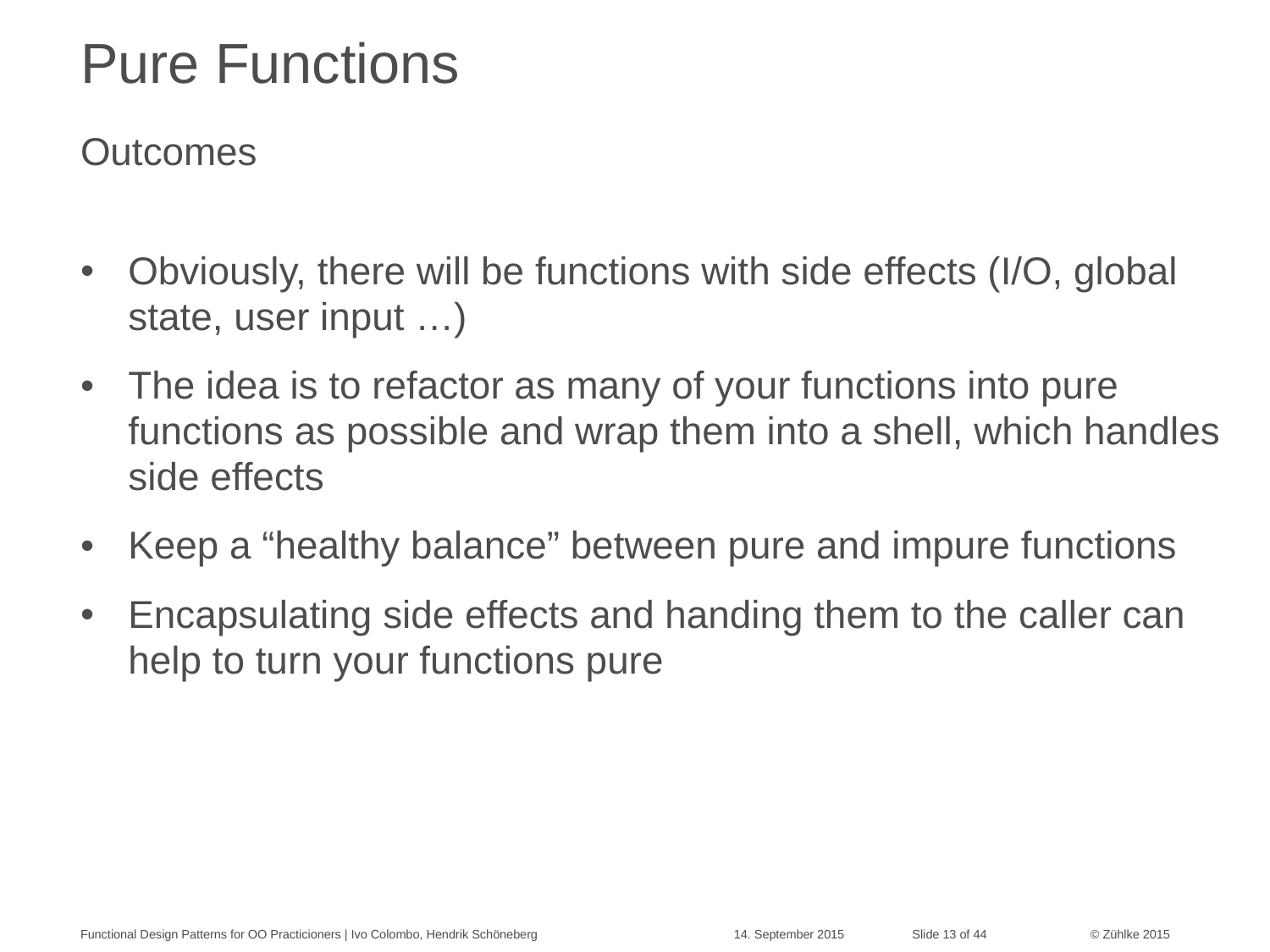

# Pure Functions
Outcomes
Obviously, there will be functions with side effects (I/O, global state, user input …)
The idea is to refactor as many of your functions into pure functions as possible and wrap them into a shell, which handles side effects
Keep a “healthy balance” between pure and impure functions
Encapsulating side effects and handing them to the caller can help to turn your functions pure

Functional Design Patterns for OO Practicioners | Ivo Colombo, Hendrik Schöneberg
14. September 2015
Slide 13 of 44